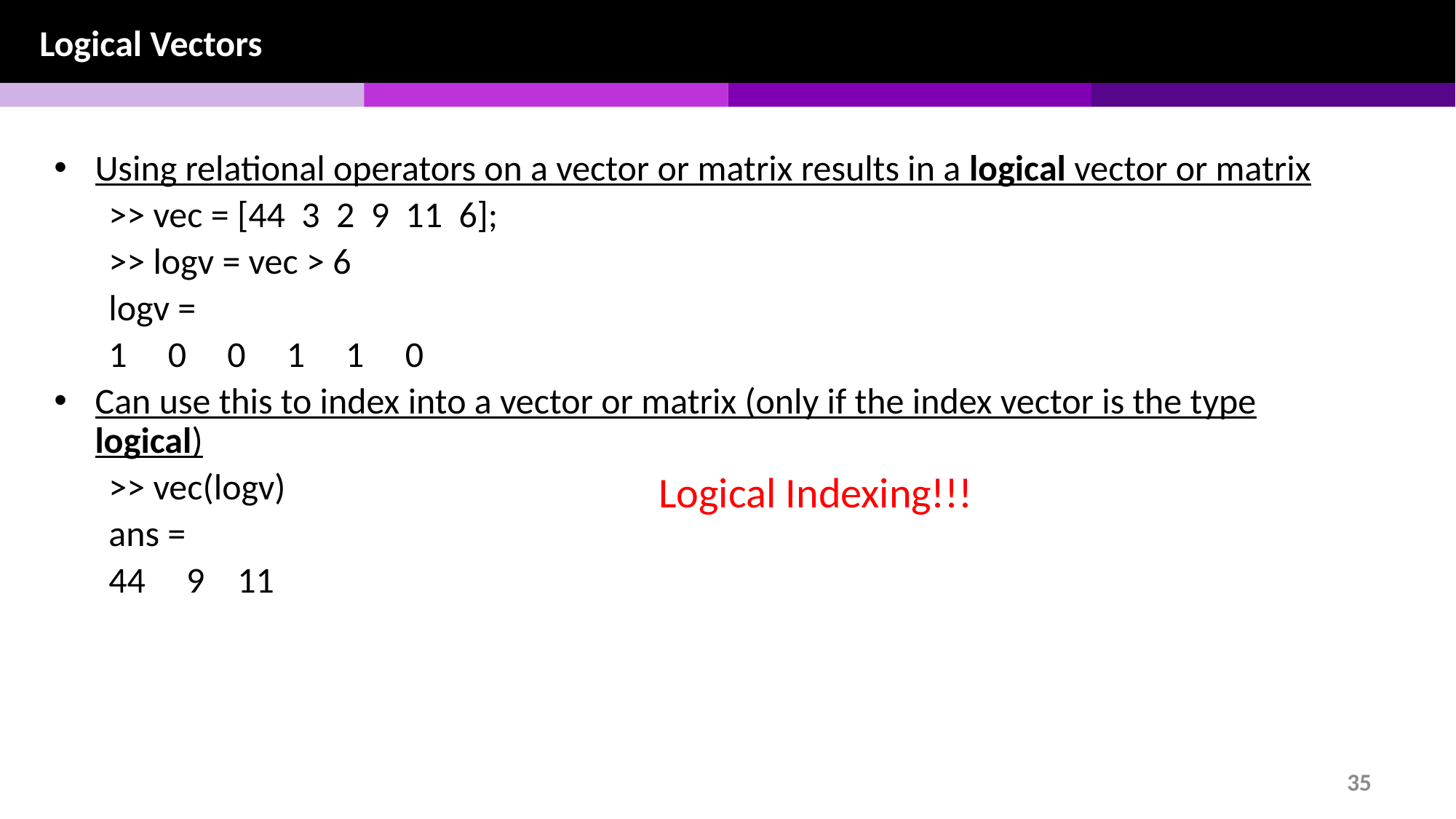

Logical Vectors
Using relational operators on a vector or matrix results in a logical vector or matrix
>> vec = [44  3  2  9  11  6];
>> logv = vec > 6
logv =
1     0     0     1     1     0
Can use this to index into a vector or matrix (only if the index vector is the type logical)
>> vec(logv)
ans =
44     9    11

Logical Indexing!!!